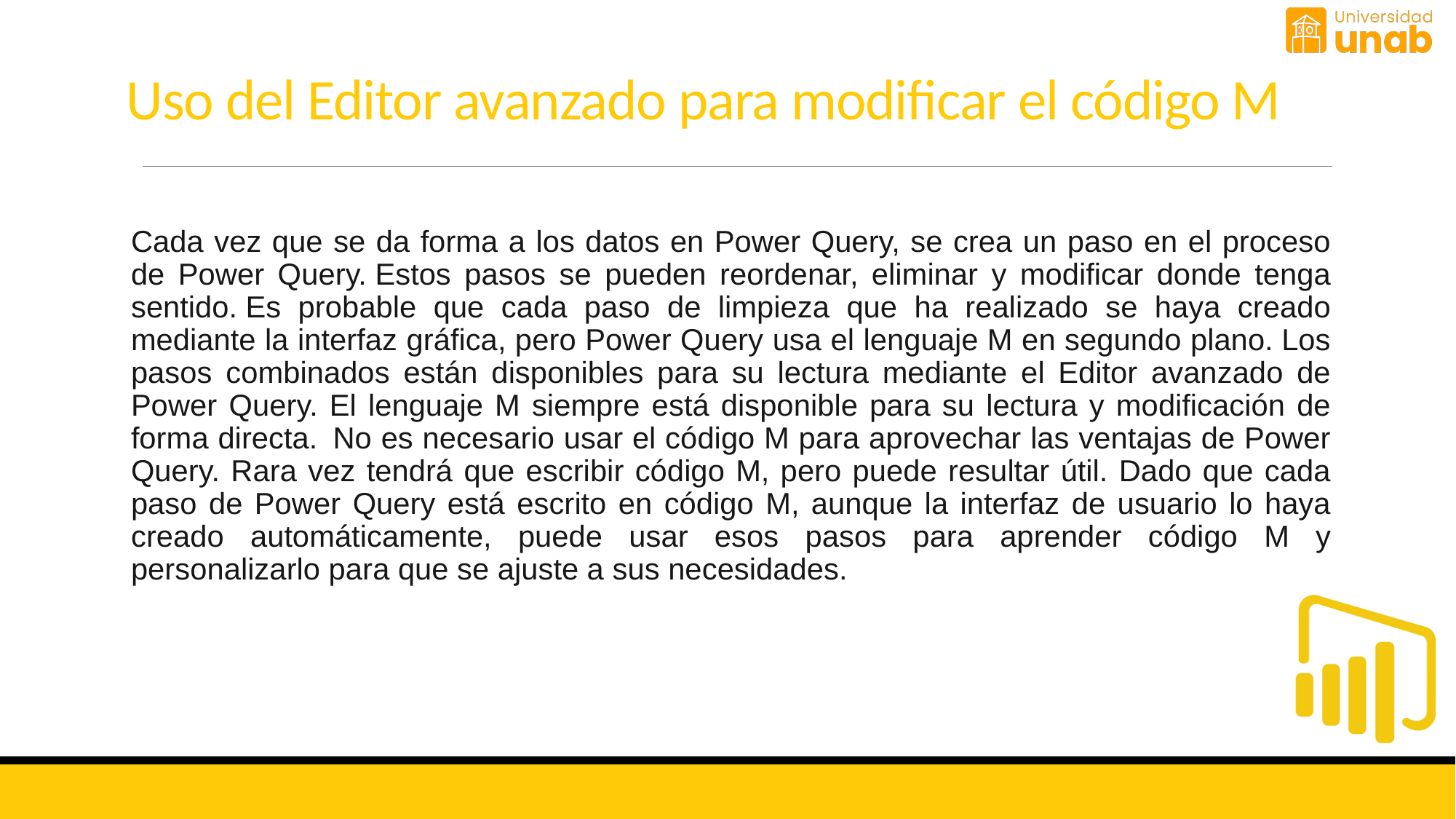

# Uso del Editor avanzado para modificar el código M
Cada vez que se da forma a los datos en Power Query, se crea un paso en el proceso de Power Query. Estos pasos se pueden reordenar, eliminar y modificar donde tenga sentido. Es probable que cada paso de limpieza que ha realizado se haya creado mediante la interfaz gráfica, pero Power Query usa el lenguaje M en segundo plano. Los pasos combinados están disponibles para su lectura mediante el Editor avanzado de Power Query. El lenguaje M siempre está disponible para su lectura y modificación de forma directa.  No es necesario usar el código M para aprovechar las ventajas de Power Query. Rara vez tendrá que escribir código M, pero puede resultar útil. Dado que cada paso de Power Query está escrito en código M, aunque la interfaz de usuario lo haya creado automáticamente, puede usar esos pasos para aprender código M y personalizarlo para que se ajuste a sus necesidades.